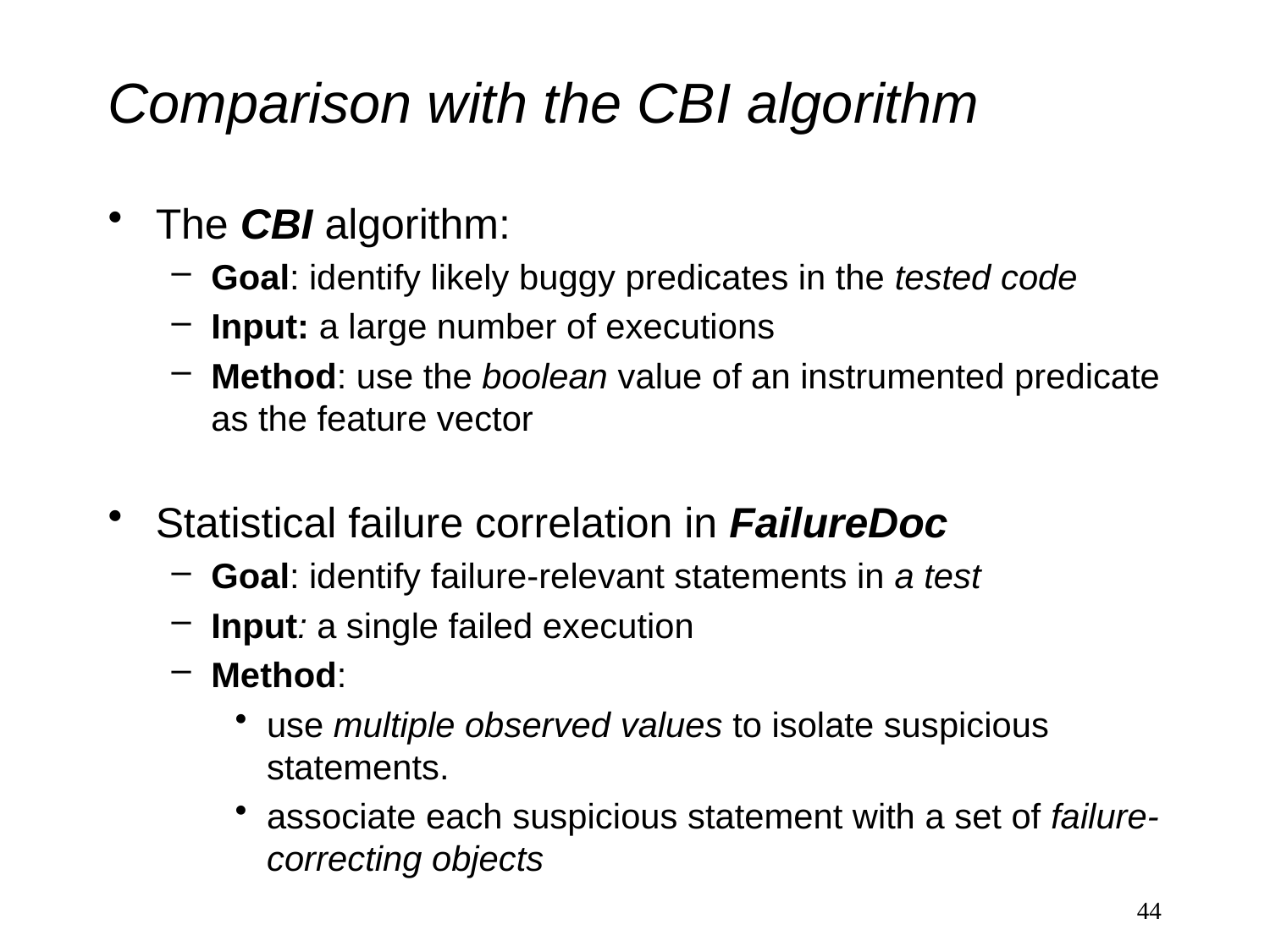

# Comparison with the CBI algorithm
The CBI algorithm:
Goal: identify likely buggy predicates in the tested code
Input: a large number of executions
Method: use the boolean value of an instrumented predicate as the feature vector

Statistical failure correlation in FailureDoc
Goal: identify failure-relevant statements in a test
Input: a single failed execution
Method:
use multiple observed values to isolate suspicious statements.
associate each suspicious statement with a set of failure-correcting objects
44